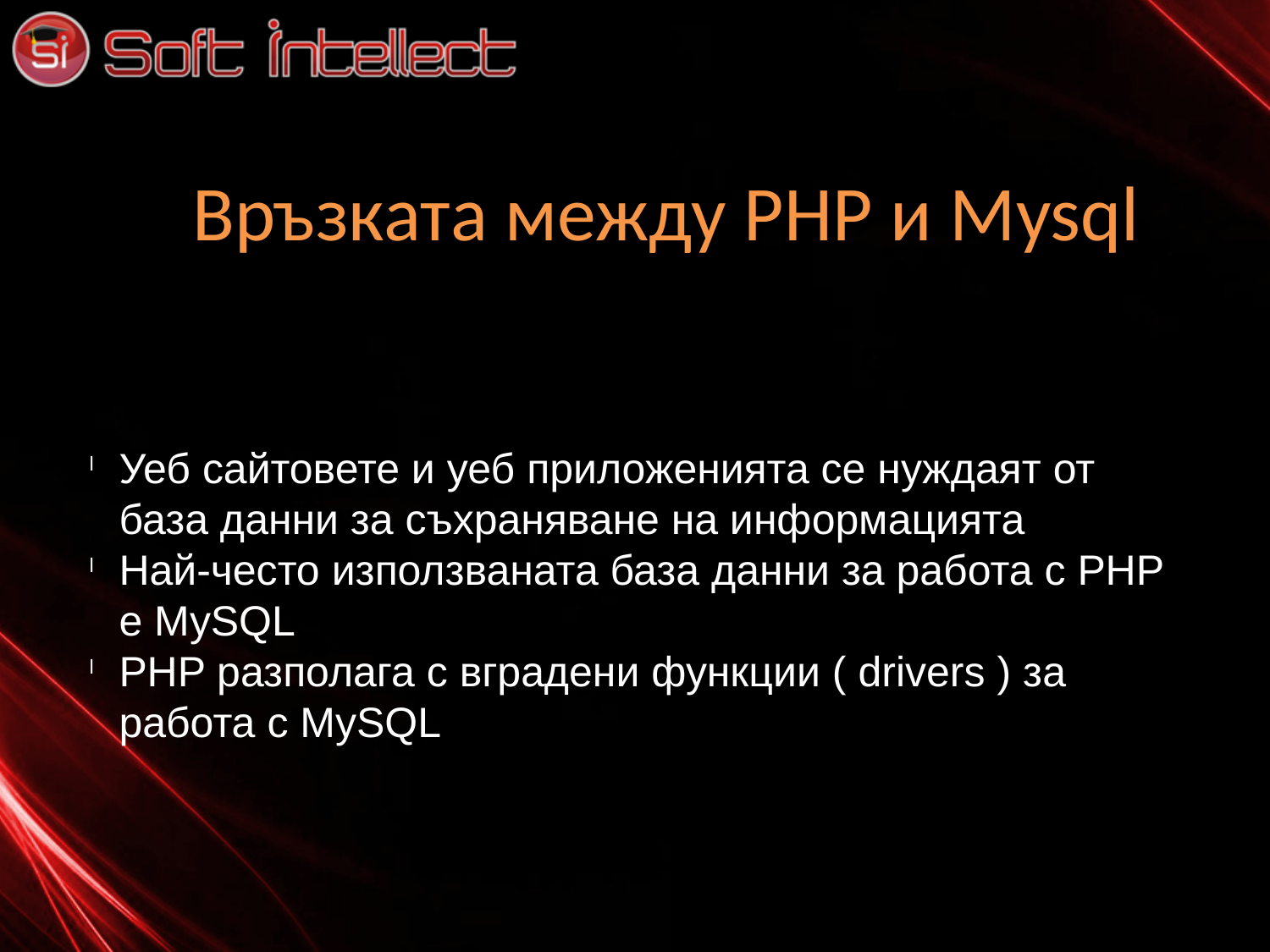

Връзката между PHP и Mysql
Уеб сайтовете и уеб приложенията се нуждаят от база данни за съхраняване на информацията
Най-често използваната база данни за работа с PHP е MySQL
PHP разполага с вградени функции ( drivers ) за работа с MySQL